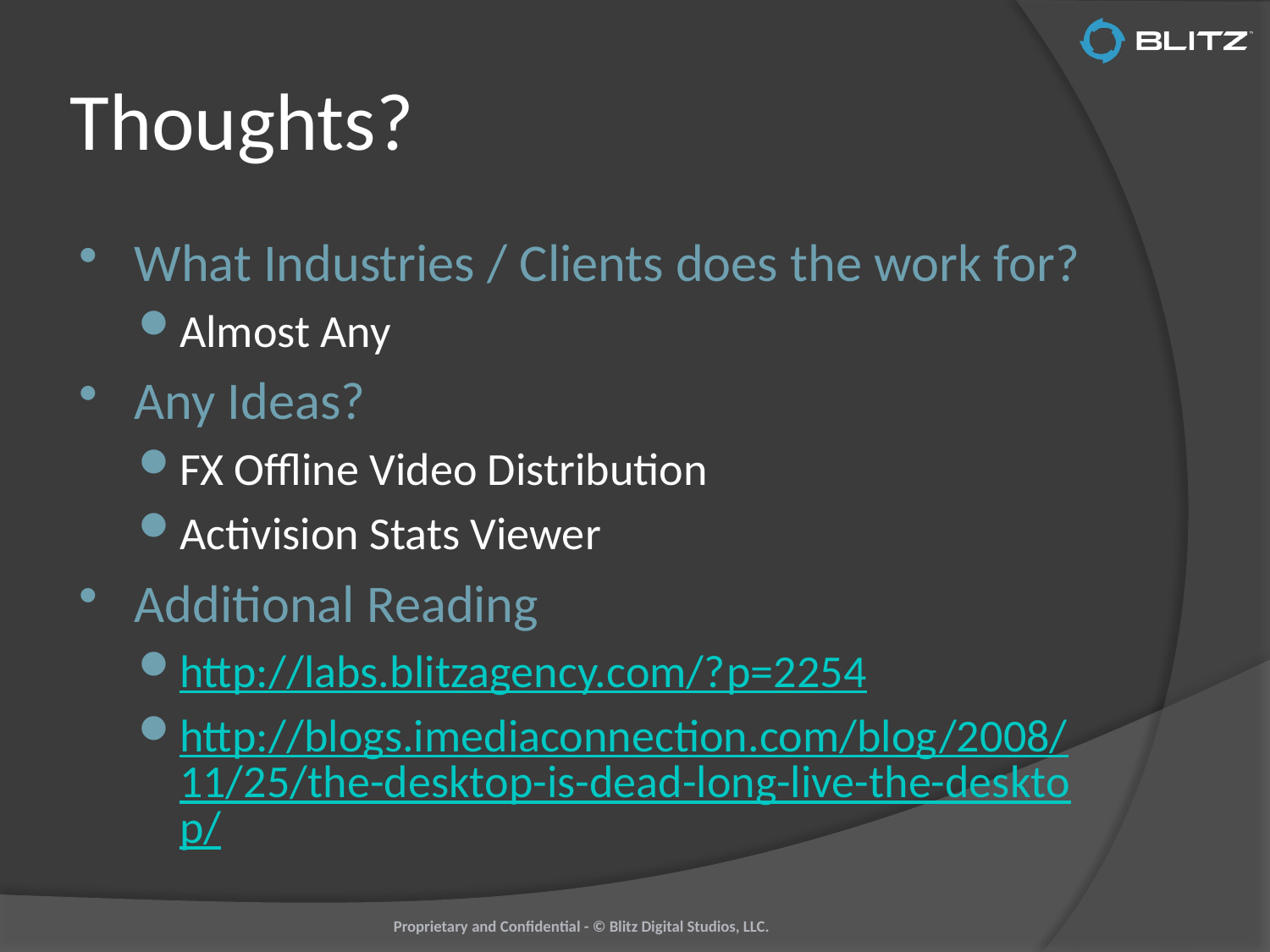

# Thoughts?
What Industries / Clients does the work for?
Almost Any
Any Ideas?
FX Offline Video Distribution
Activision Stats Viewer
Additional Reading
http://labs.blitzagency.com/?p=2254
http://blogs.imediaconnection.com/blog/2008/11/25/the-desktop-is-dead-long-live-the-desktop/